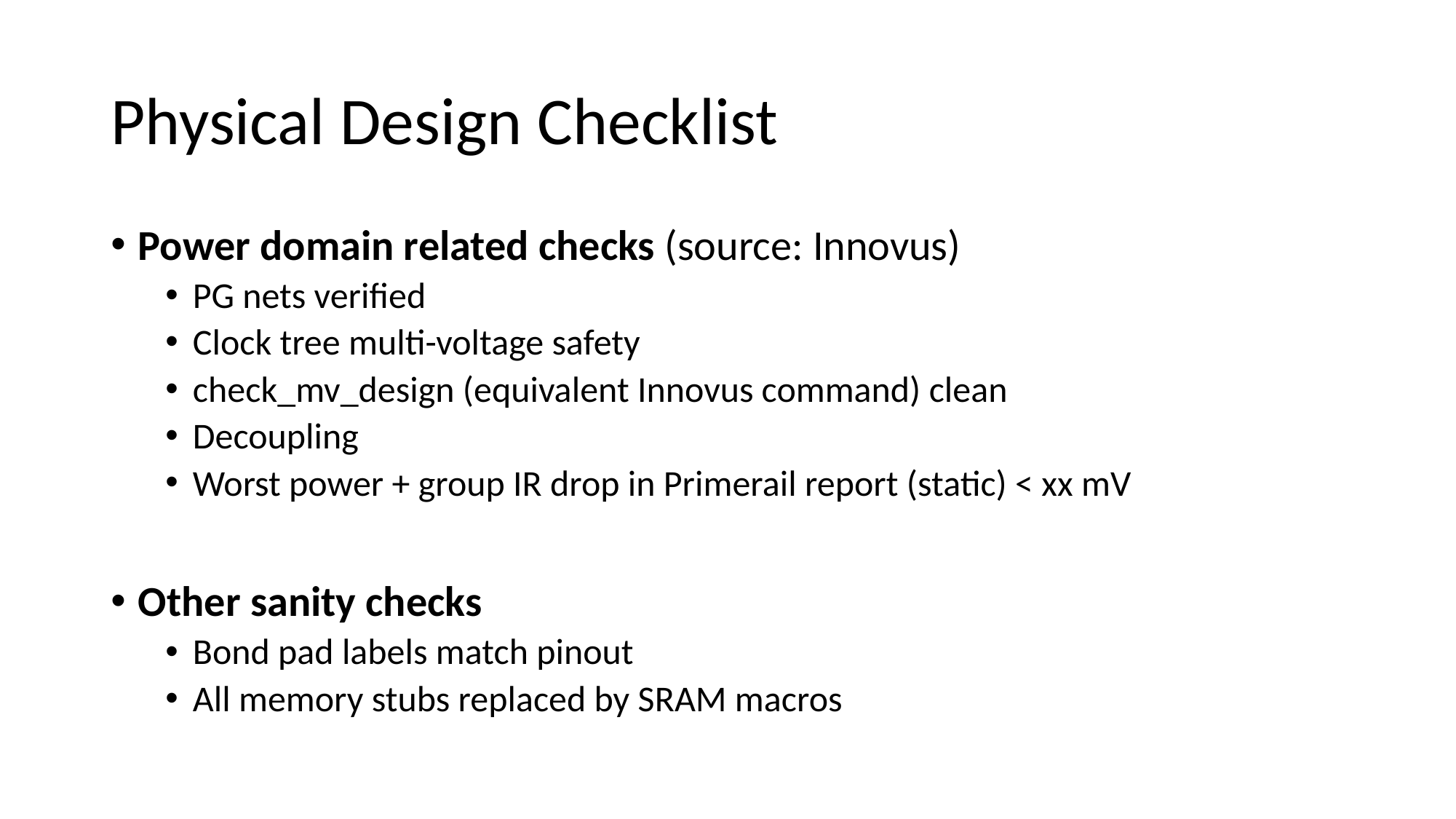

# Physical Design Checklist
Power domain related checks (source: Innovus)
PG nets verified
Clock tree multi-voltage safety
check_mv_design (equivalent Innovus command) clean
Decoupling
Worst power + group IR drop in Primerail report (static) < xx mV

Other sanity checks
Bond pad labels match pinout
All memory stubs replaced by SRAM macros